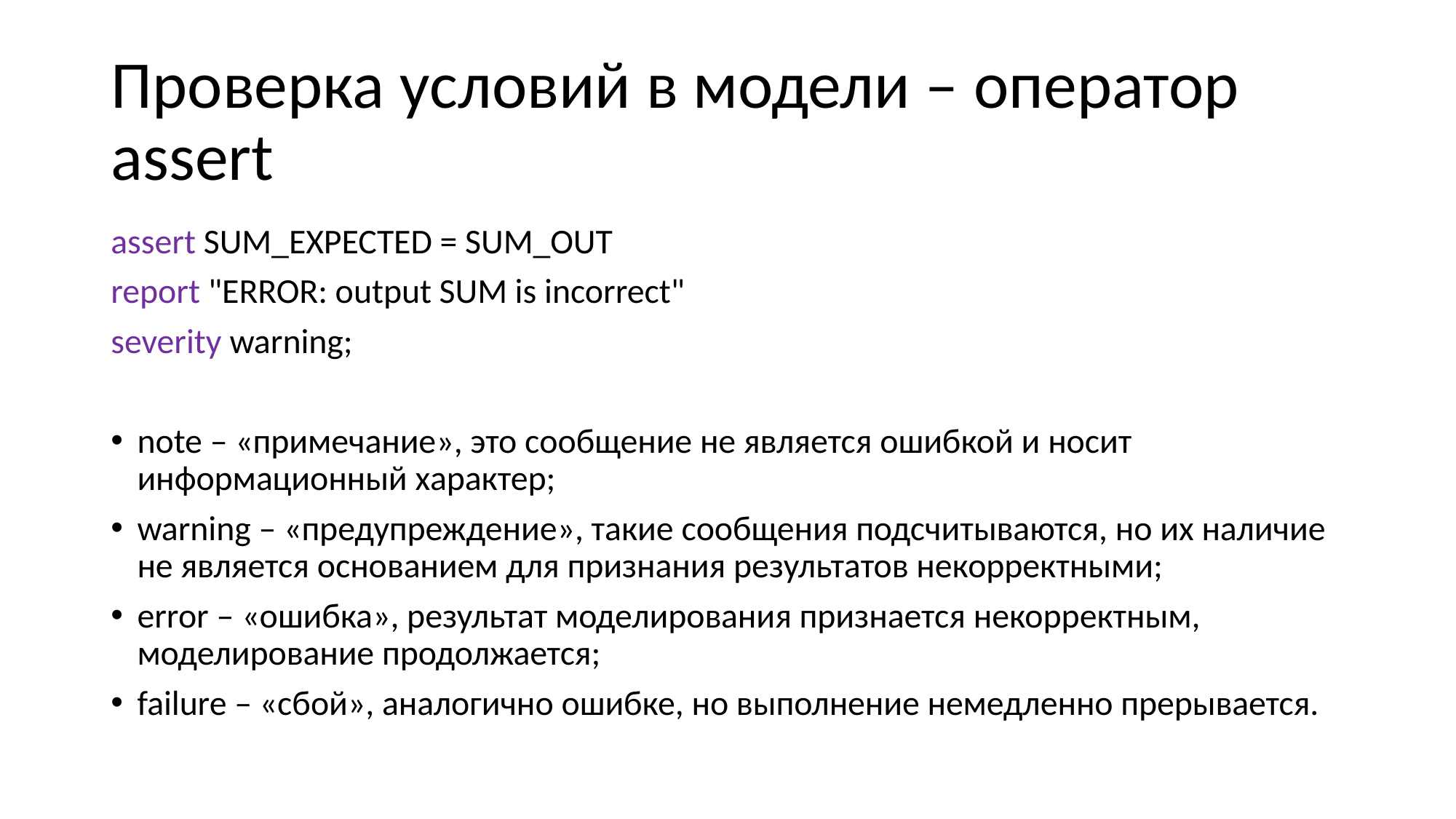

# Проверка условий в модели – оператор assert
assert SUM_EXPECTED = SUM_OUT
report "ERROR: output SUM is incorrect"
severity warning;

note – «примечание», это сообщение не является ошибкой и носит информационный характер;
warning – «предупреждение», такие сообщения подсчитываются, но их наличие не является основанием для признания результатов некорректными;
error – «ошибка», результат моделирования признается некорректным, моделирование продолжается;
failure – «сбой», аналогично ошибке, но выполнение немедленно прерывается.